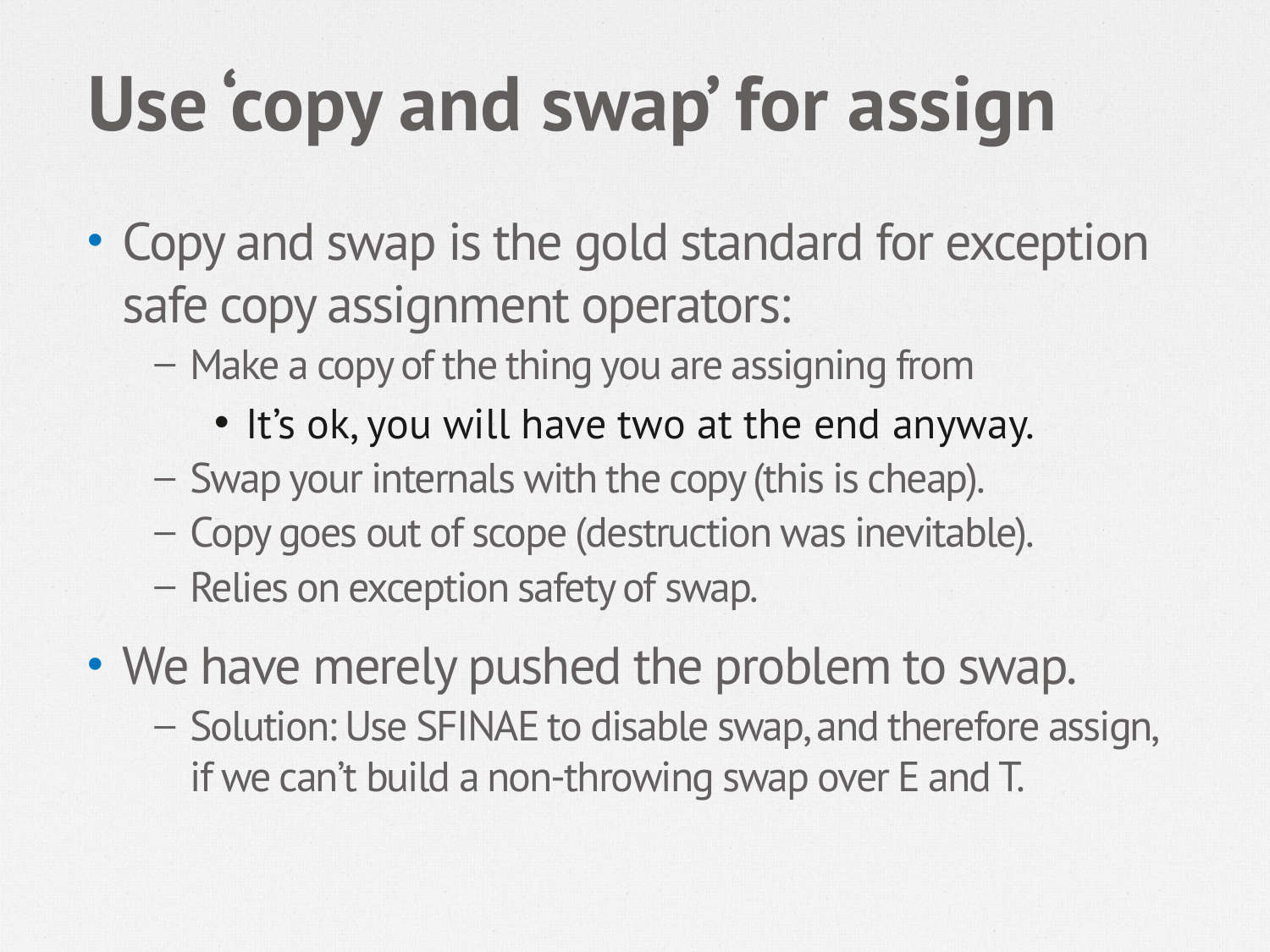

# Use ‘copy and swap’ for assign
Copy and swap is the gold standard for exception safe copy assignment operators:
Make a copy of the thing you are assigning from
It’s ok, you will have two at the end anyway.
Swap your internals with the copy (this is cheap).
Copy goes out of scope (destruction was inevitable).
Relies on exception safety of swap.
We have merely pushed the problem to swap.
Solution: Use SFINAE to disable swap, and therefore assign, if we can’t build a non-throwing swap over E and T.